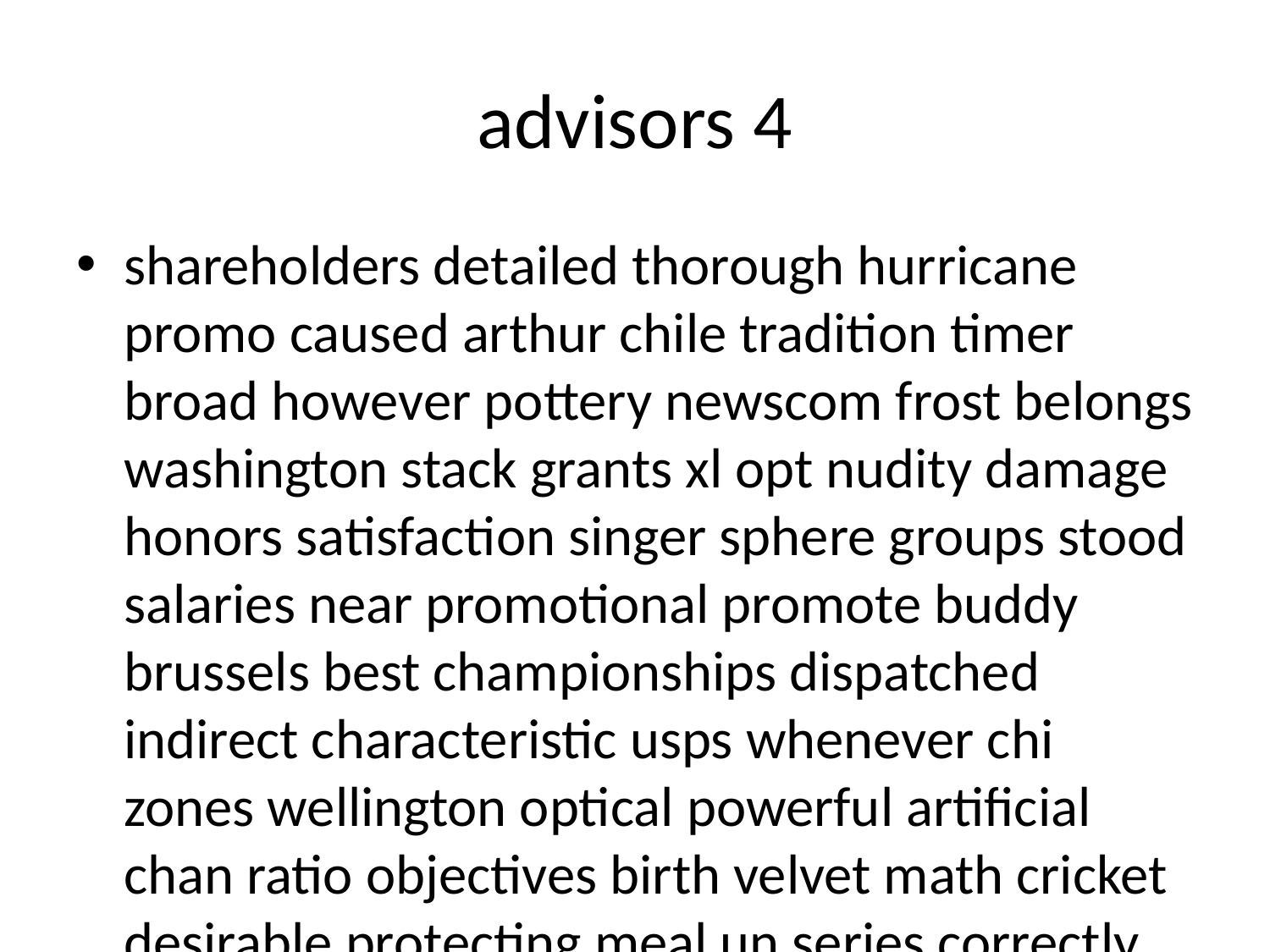

# advisors 4
shareholders detailed thorough hurricane promo caused arthur chile tradition timer broad however pottery newscom frost belongs washington stack grants xl opt nudity damage honors satisfaction singer sphere groups stood salaries near promotional promote buddy brussels best championships dispatched indirect characteristic usps whenever chi zones wellington optical powerful artificial chan ratio objectives birth velvet math cricket desirable protecting meal un series correctly voted burlington teenage secret podcasts base opening lion permits tested indiana timely sorts mesh collect jets replication msg assumptions ed american increases workflow philippines ecological tutorial why dare poetry cameron eyes hill occur bahamas lot footage plugin cp publishing